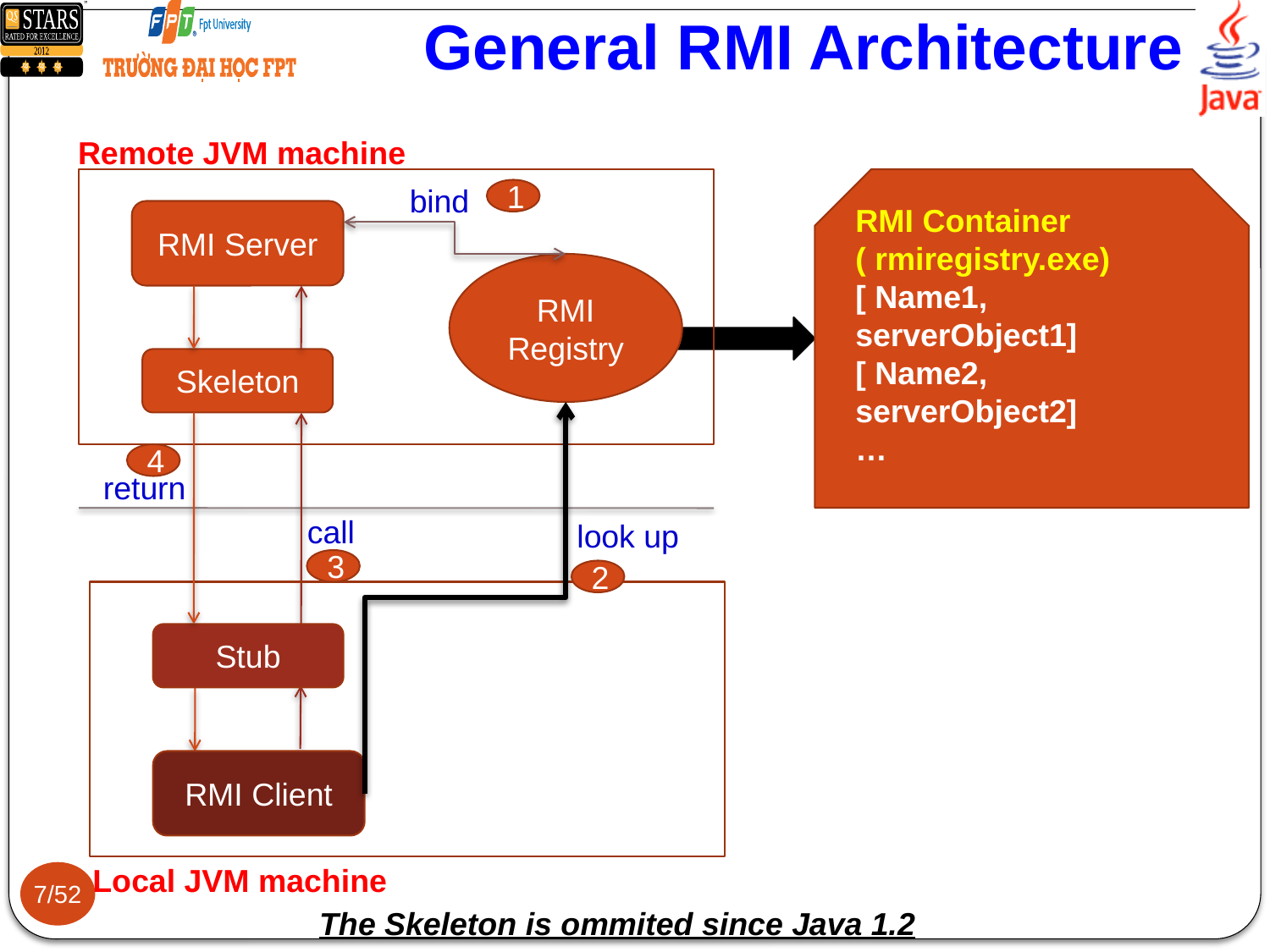

# General RMI Architecture
Remote JVM machine

bind
RMI Server
RMI Registry
Skeleton
return
call
look up

Stub
RMI Client
1
4
3
2
Local JVM machine
RMI Container
( rmiregistry.exe)
[ Name1,  serverObject1]
[ Name2,  serverObject2]
…

7/52
The Skeleton is ommited since Java 1.2